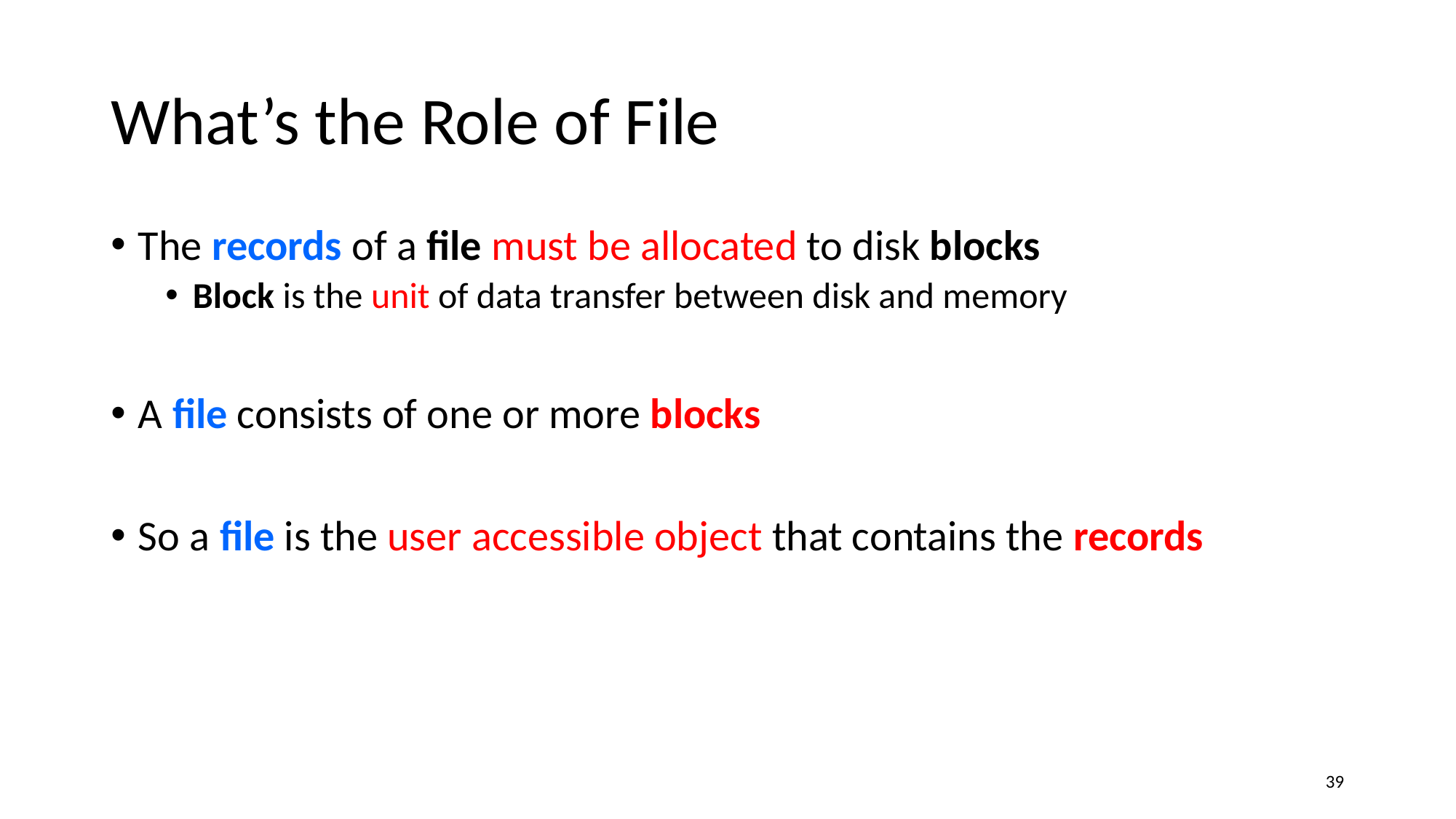

# What’s the Role of File
The records of a file must be allocated to disk blocks
Block is the unit of data transfer between disk and memory

A file consists of one or more blocks

So a file is the user accessible object that contains the records

39